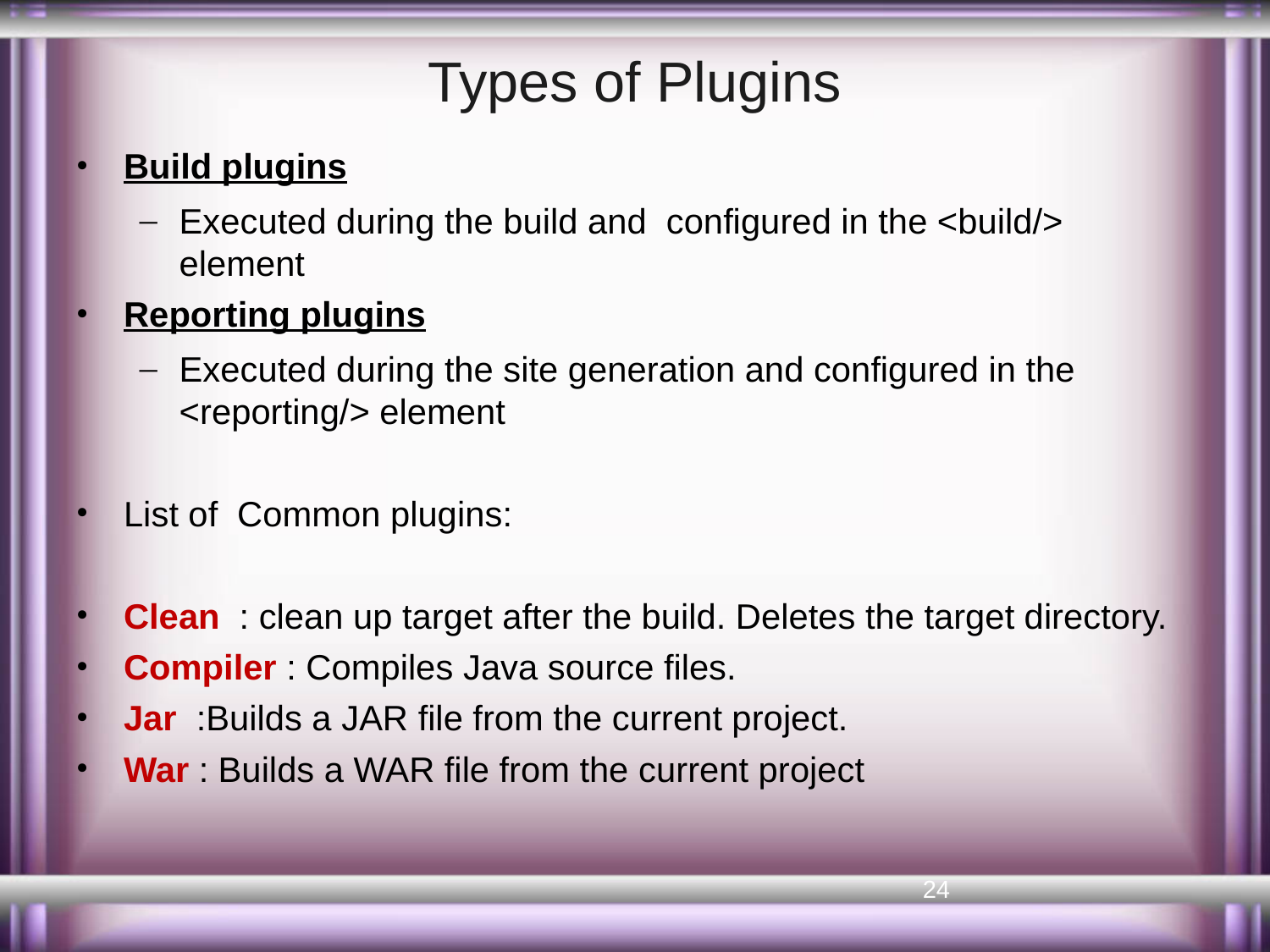

# Types of Plugins
Build plugins
Executed during the build and  configured in the <build/> element
Reporting plugins
Executed during the site generation and configured in the <reporting/> element

List of  Common plugins:

Clean  : clean up target after the build. Deletes the target directory.
Compiler : Compiles Java source files.
Jar  :Builds a JAR file from the current project.
War : Builds a WAR file from the current project
24